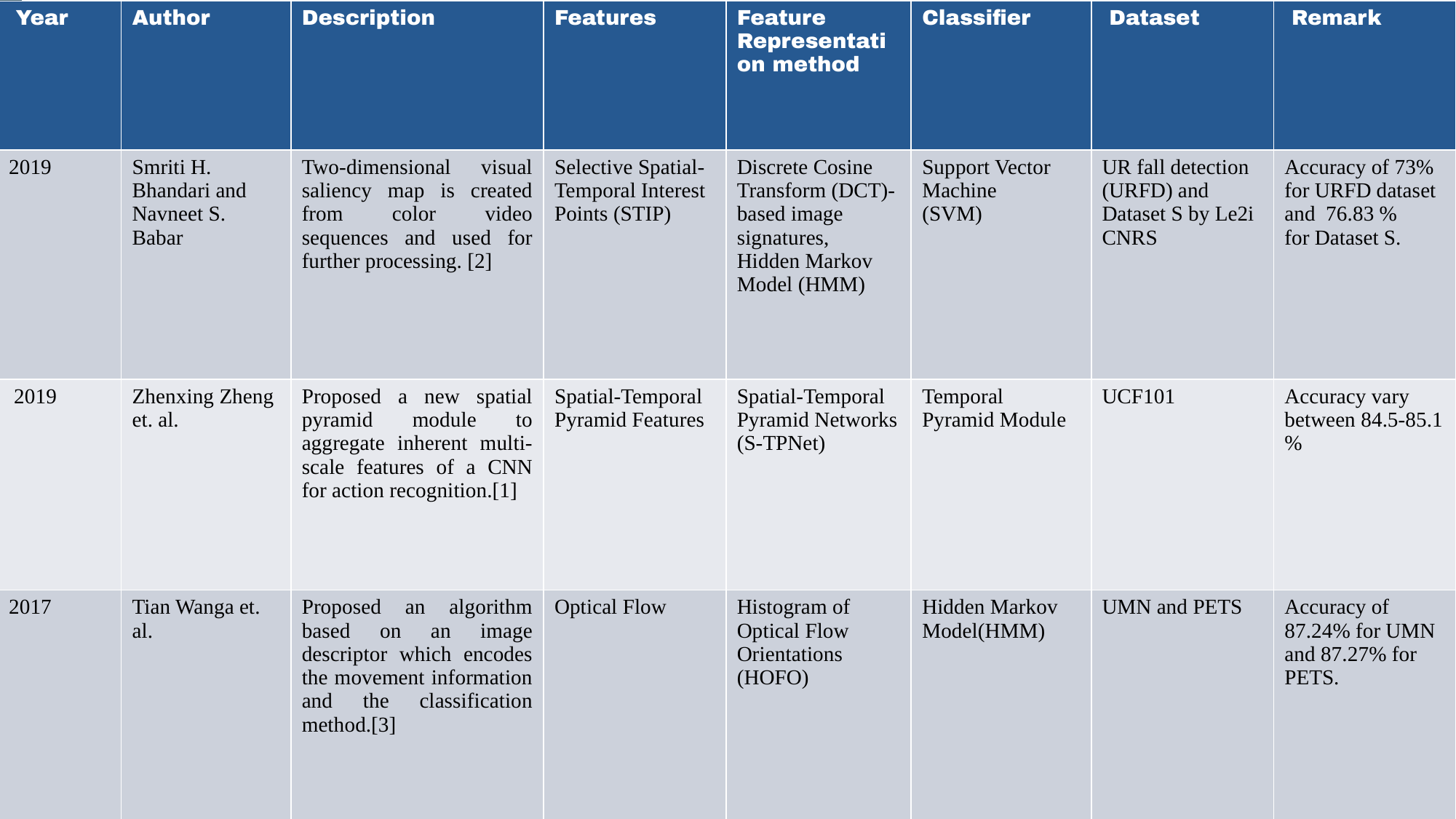

| Year | Author | Description | Features | Feature Representation method | Classifier | Dataset | Remark |
| --- | --- | --- | --- | --- | --- | --- | --- |
| 2019 | Smriti H. Bhandari and Navneet S. Babar | Two-dimensional visual saliency map is created from color video sequences and used for further processing. [2] | Selective Spatial-Temporal Interest Points (STIP) | Discrete Cosine Transform (DCT)-based image signatures, Hidden Markov Model (HMM) | Support Vector Machine (SVM) | UR fall detection (URFD) and Dataset S by Le2i CNRS | Accuracy of 73% for URFD dataset and 76.83 % for Dataset S. |
| 2019 | Zhenxing Zheng et. al. | Proposed a new spatial pyramid module to aggregate inherent multi-scale features of a CNN for action recognition.[1] | Spatial-Temporal Pyramid Features | Spatial-Temporal Pyramid Networks (S-TPNet) | Temporal Pyramid Module | UCF101 | Accuracy vary between 84.5-85.1 % |
| 2017 | Tian Wanga et. al. | Proposed an algorithm based on an image descriptor which encodes the movement information and the classification method.[3] | Optical Flow | Histogram of Optical Flow Orientations (HOFO) | Hidden Markov Model(HMM) | UMN and PETS | Accuracy of 87.24% for UMN and 87.27% for PETS. |